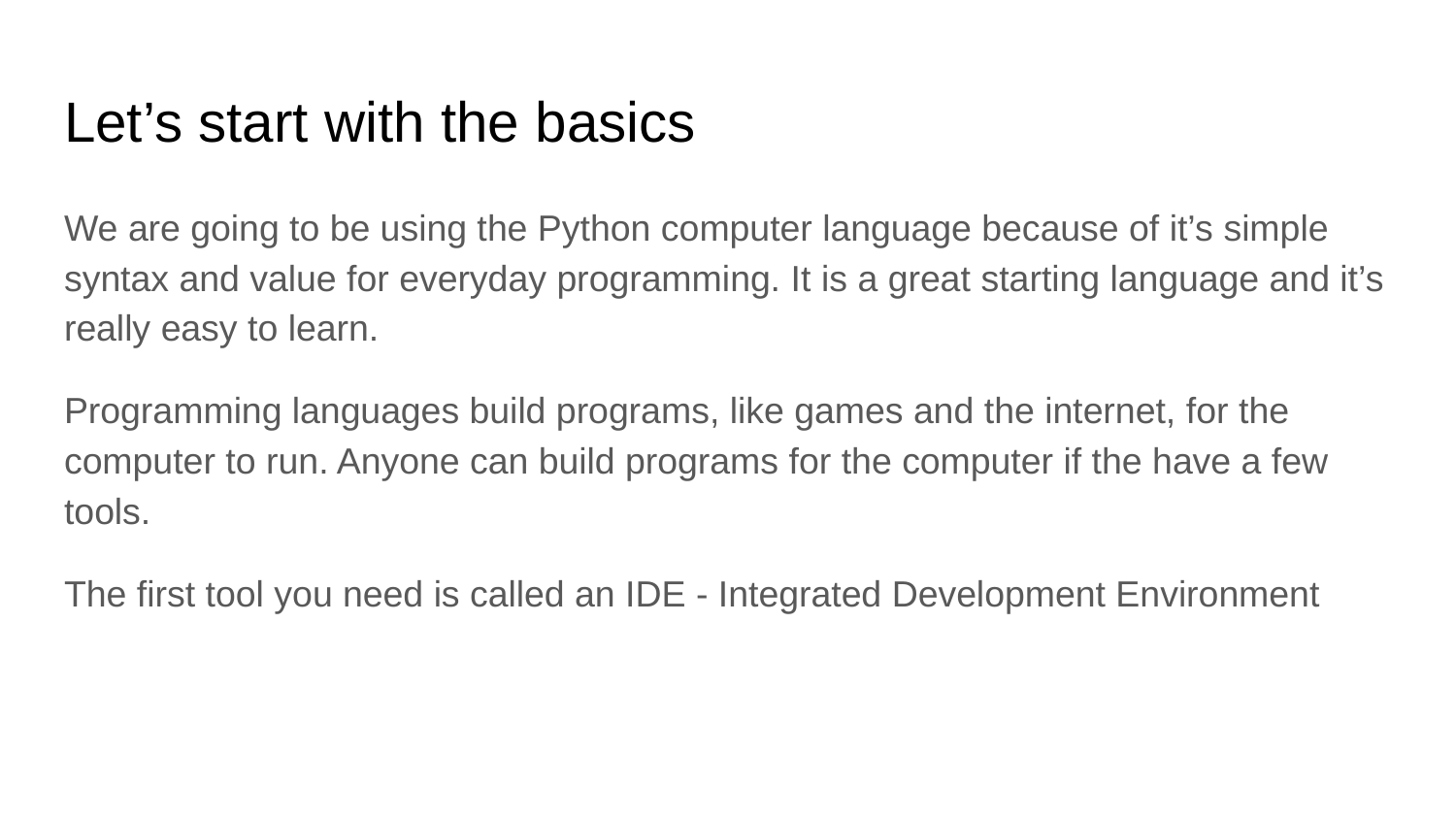

# Let’s start with the basics
We are going to be using the Python computer language because of it’s simple syntax and value for everyday programming. It is a great starting language and it’s really easy to learn.
Programming languages build programs, like games and the internet, for the computer to run. Anyone can build programs for the computer if the have a few tools.
The first tool you need is called an IDE - Integrated Development Environment